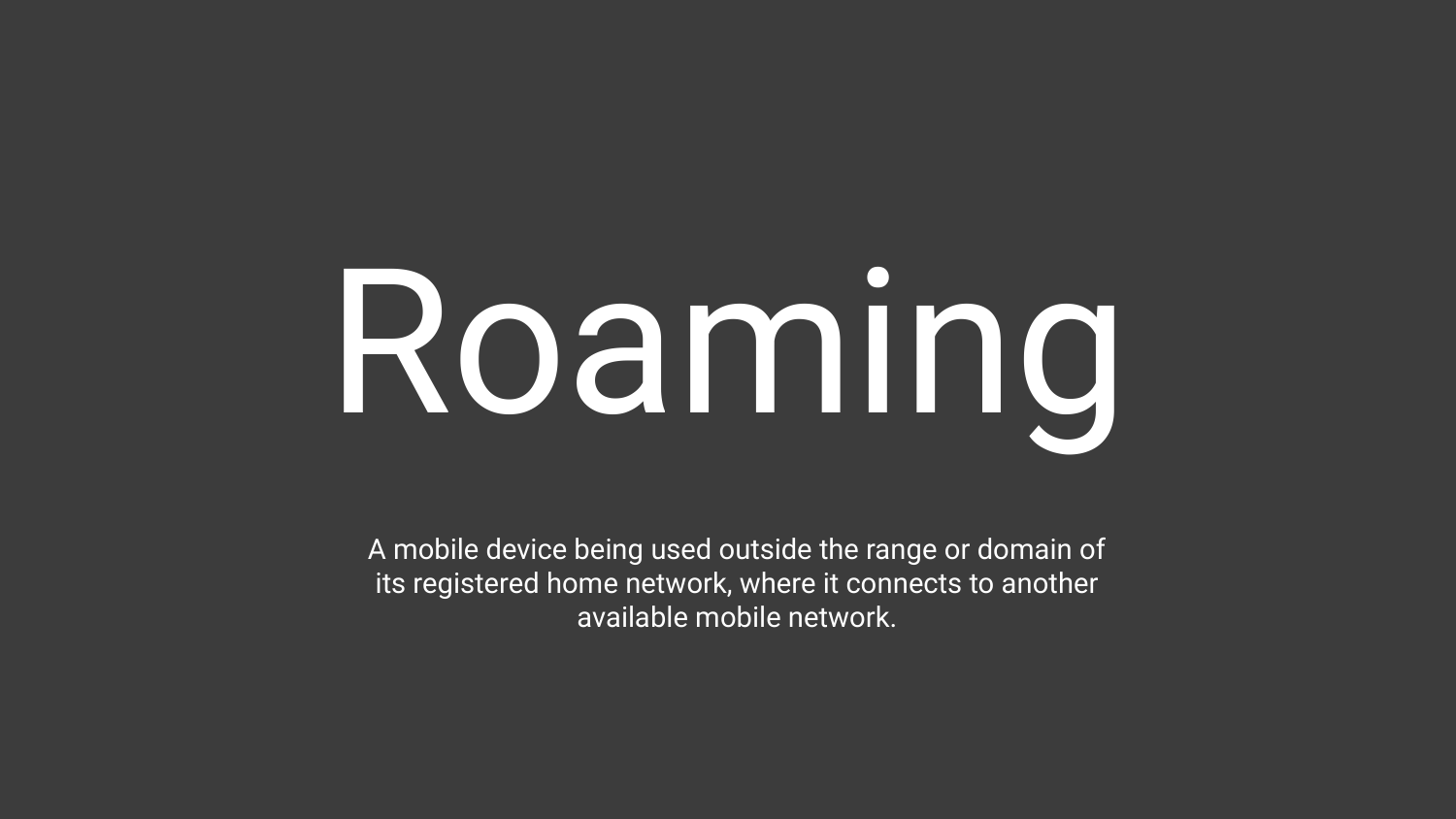

# Roaming
A mobile device being used outside the range or domain of its registered home network, where it connects to another available mobile network.